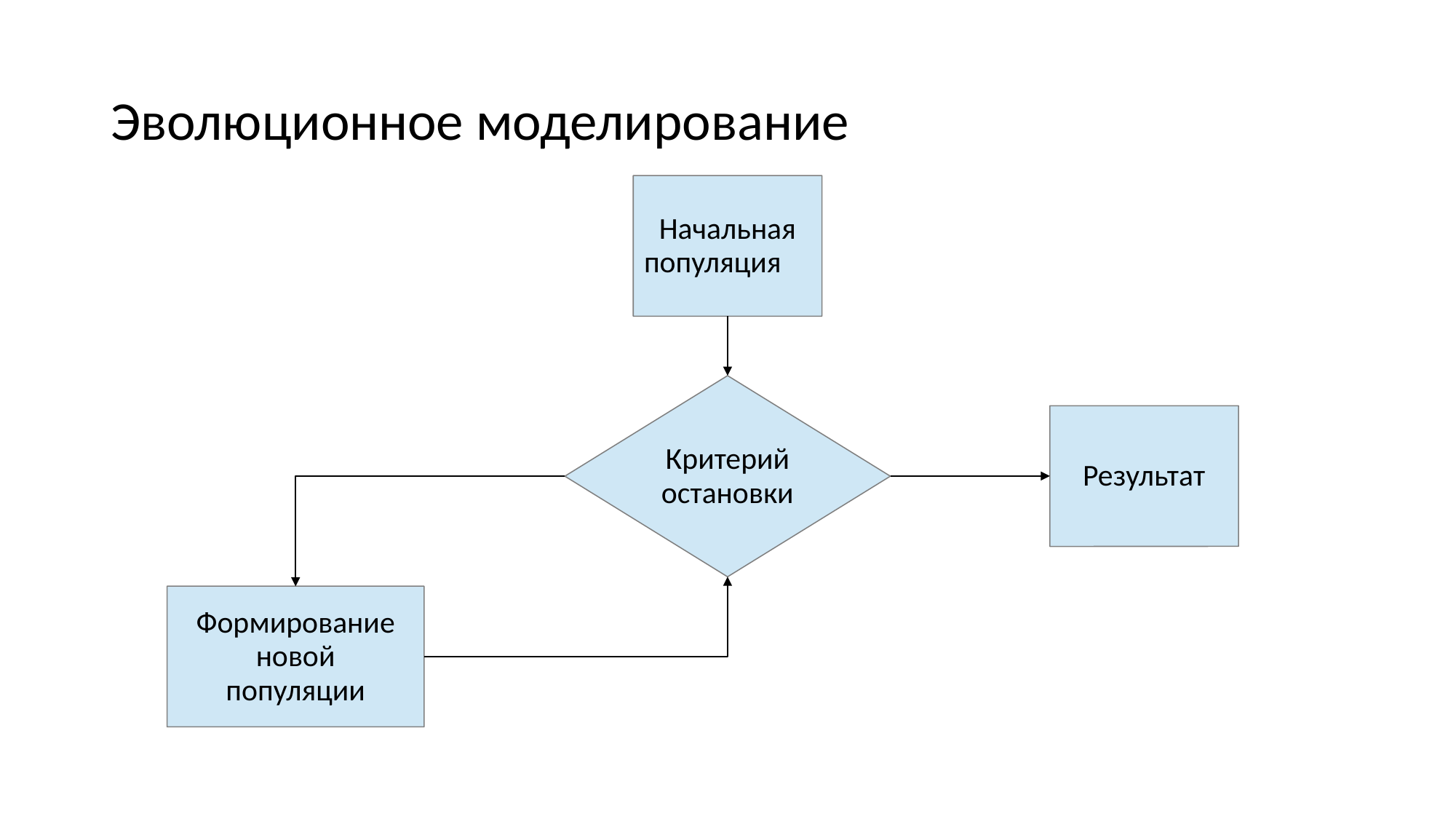

# Эволюционное моделирование
Начальная
популяция
Критерий
остановки
Результат
Формирование
новой
популяции